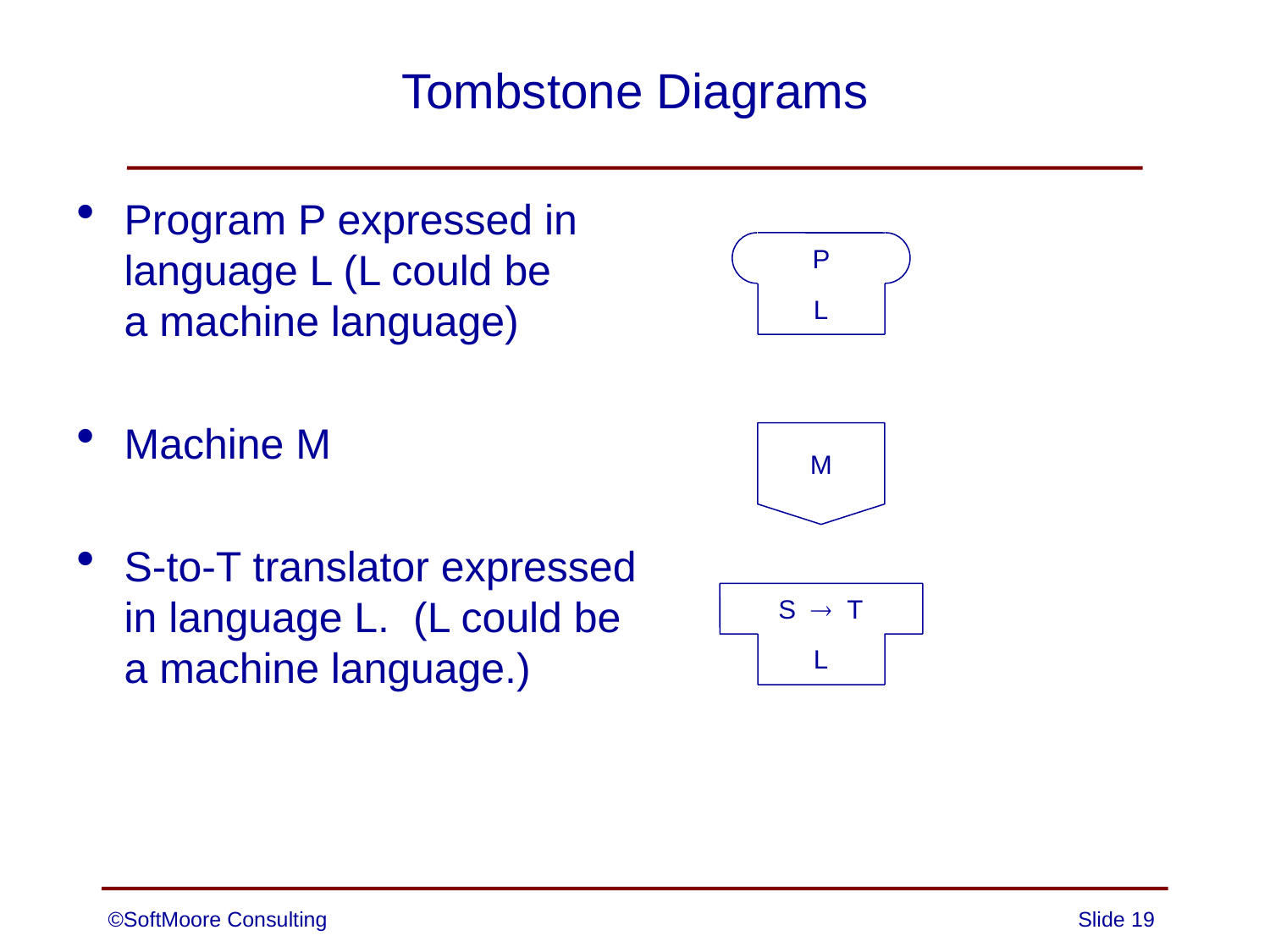

# Tombstone Diagrams
Program P expressed in
language L (L could be
a machine language)
Machine M
S-to-T translator expressed
in language L.  (L could be
a machine language.)

P
L
M

S  →  T
L
©SoftMoore Consulting
Slide 19